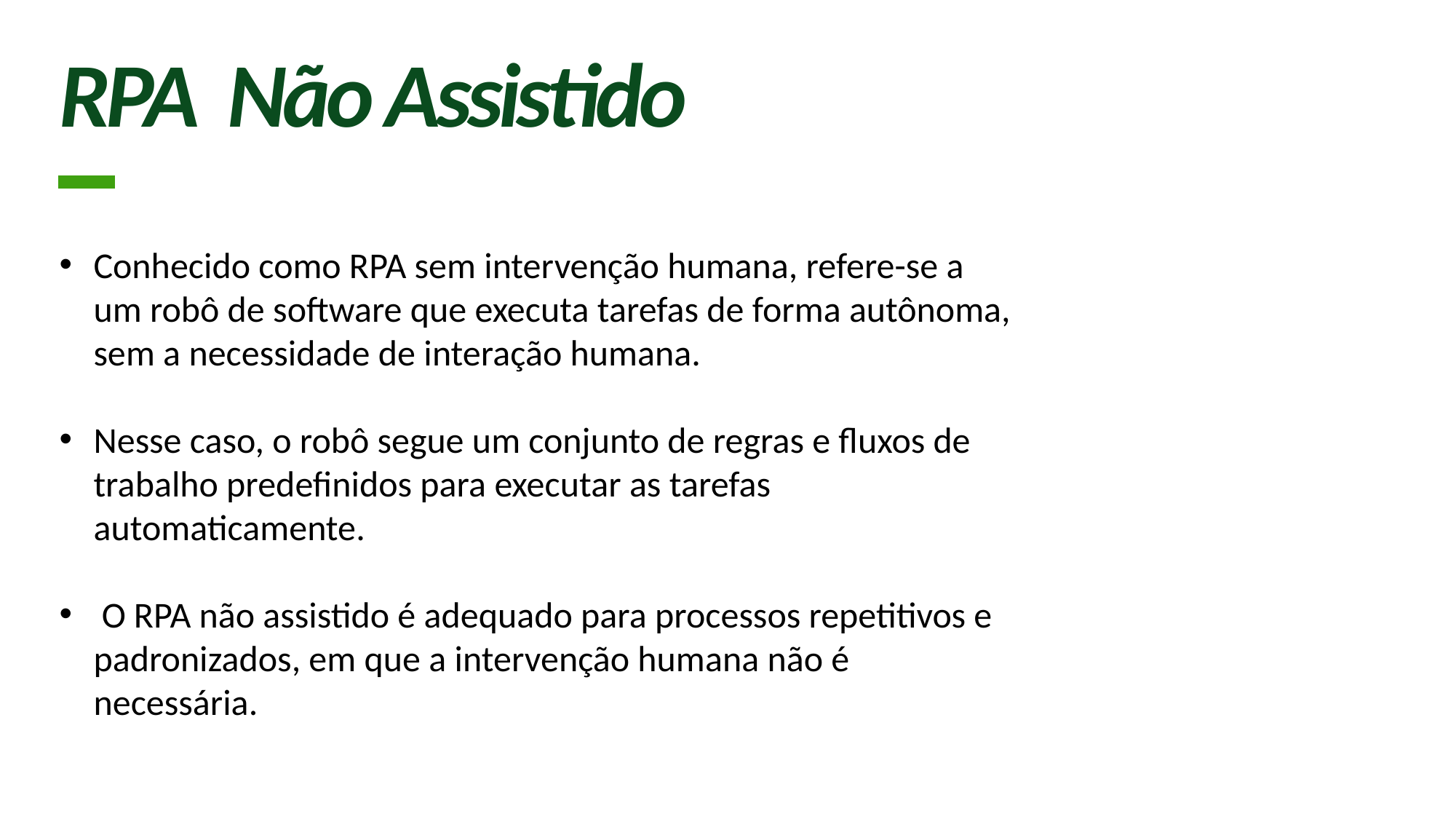

RPA  Não Assistido

Conhecido como RPA sem intervenção humana, refere-se a um robô de software que executa tarefas de forma autônoma, sem a necessidade de interação humana.

Nesse caso, o robô segue um conjunto de regras e fluxos de trabalho predefinidos para executar as tarefas automaticamente.

 O RPA não assistido é adequado para processos repetitivos e padronizados, em que a intervenção humana não é necessária.